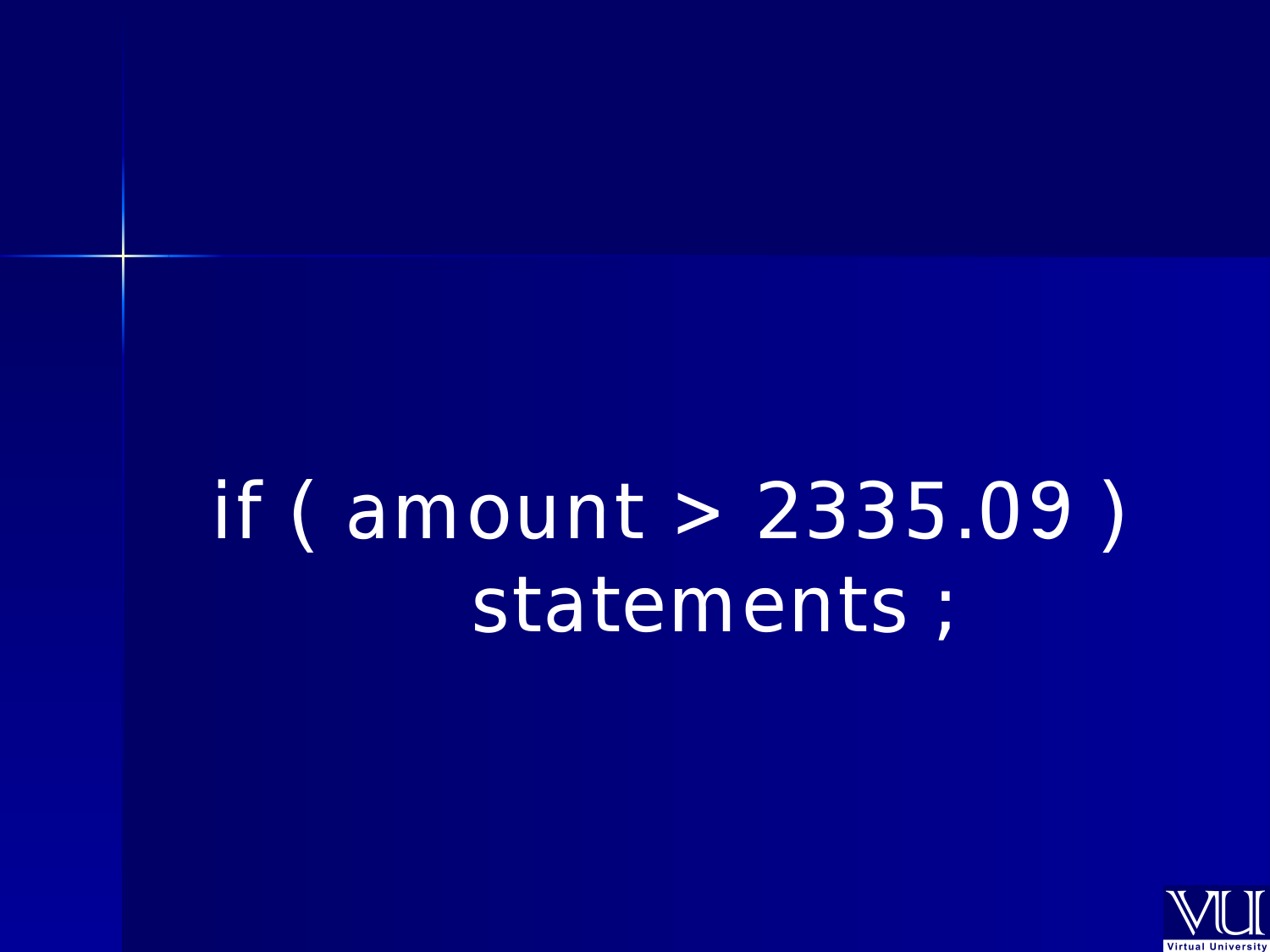

if ( amount > 2335.09 )
statements ;